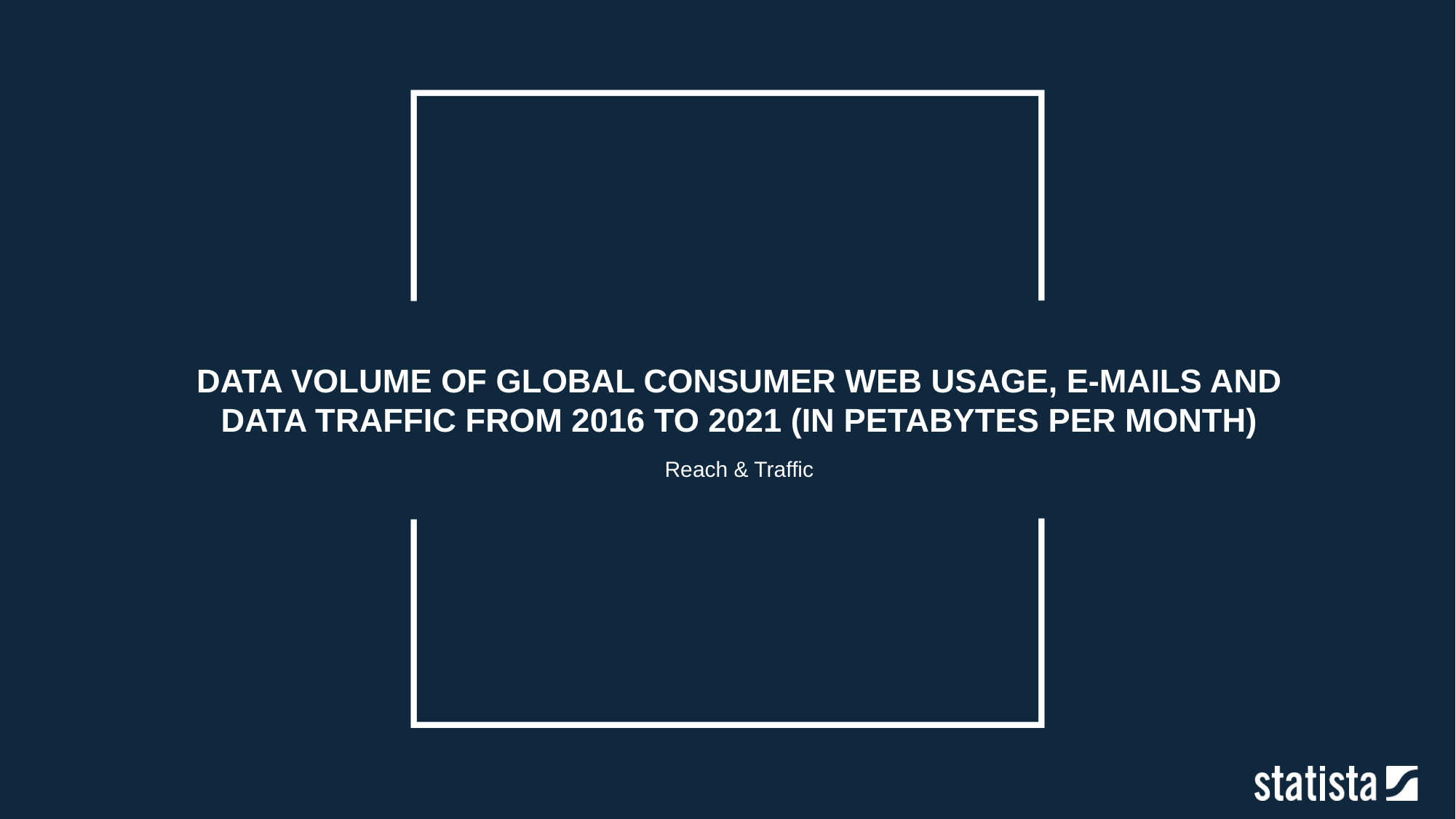

DATA VOLUME OF GLOBAL CONSUMER WEB USAGE, E-MAILS AND DATA TRAFFIC FROM 2016 TO 2021 (IN PETABYTES PER MONTH)
Reach & Traffic